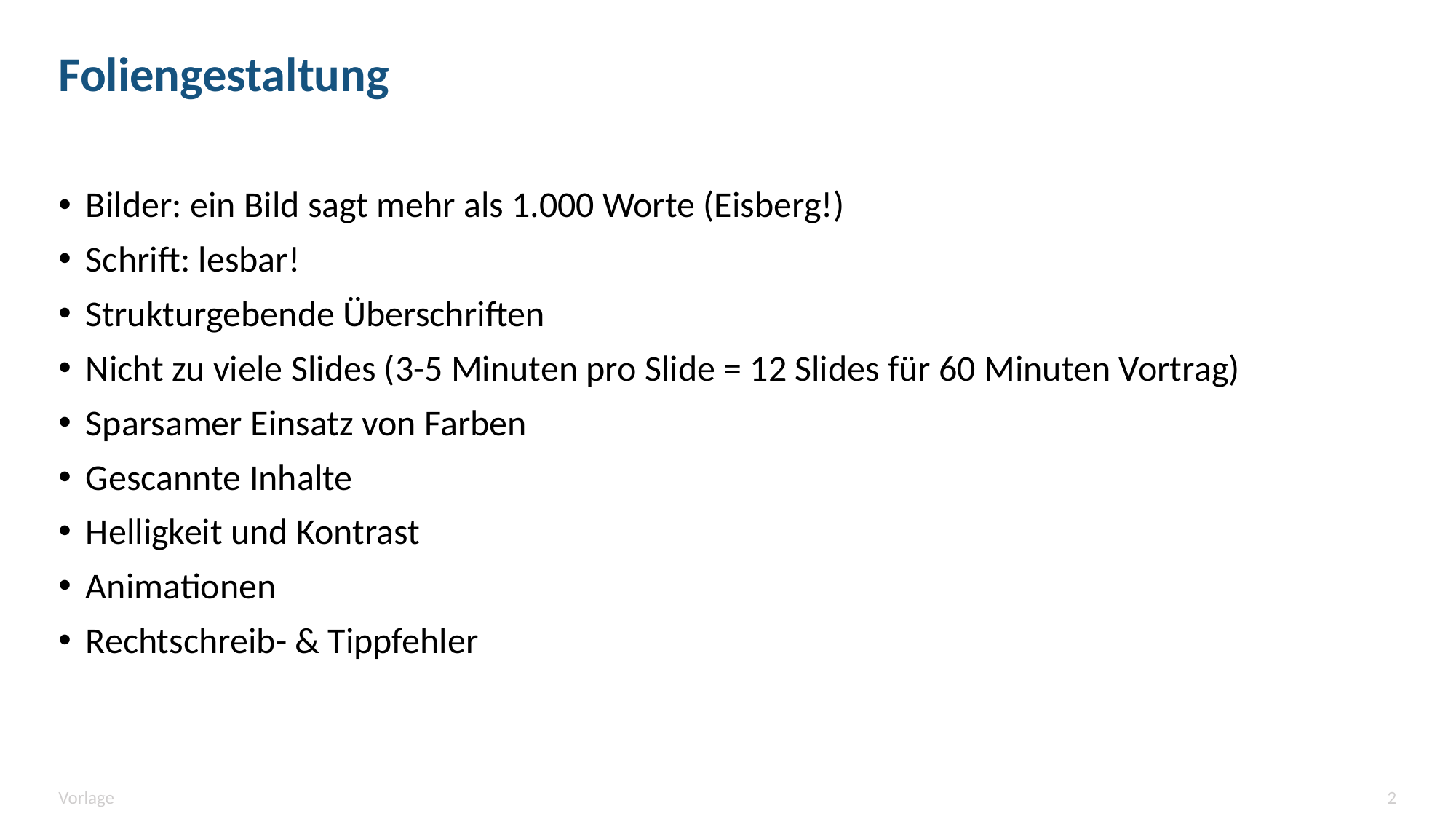

# Foliengestaltung
Bilder: ein Bild sagt mehr als 1.000 Worte (Eisberg!)
Schrift: lesbar!
Strukturgebende Überschriften
Nicht zu viele Slides (3-5 Minuten pro Slide = 12 Slides für 60 Minuten Vortrag)
Sparsamer Einsatz von Farben
Gescannte Inhalte
Helligkeit und Kontrast
Animationen
Rechtschreib- & Tippfehler
2
Vorlage